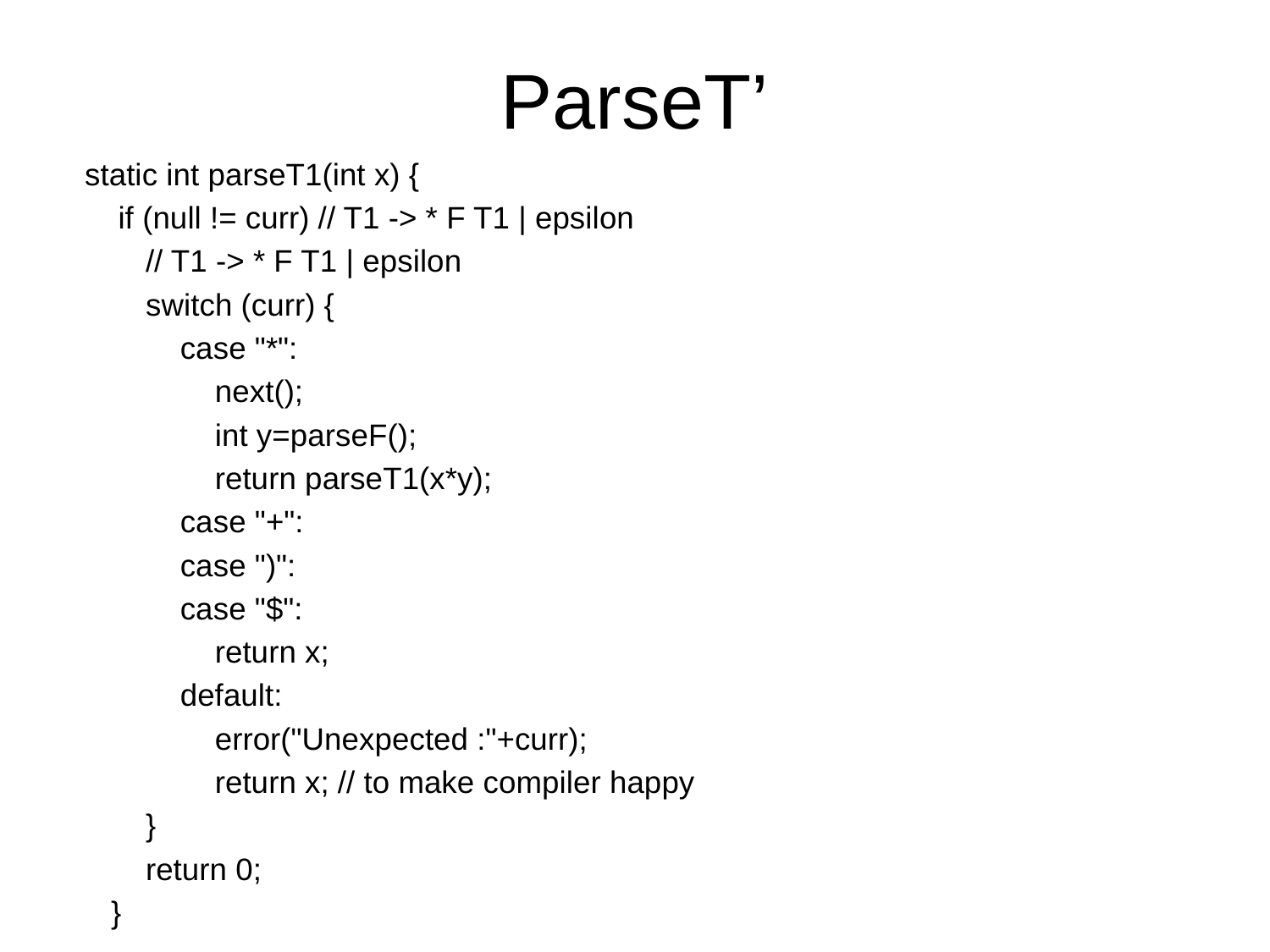

# ParseT’
 static int parseT1(int x) {
	if (null != curr) // T1 -> * F T1 | epsilon
        // T1 -> * F T1 | epsilon
        switch (curr) {
            case "*":
                next();
                int y=parseF();
                return parseT1(x*y);
            case "+":
            case ")":
            case "$":
                return x;
            default:
                error("Unexpected :"+curr);
                return x; // to make compiler happy
        }
        return 0;
    }